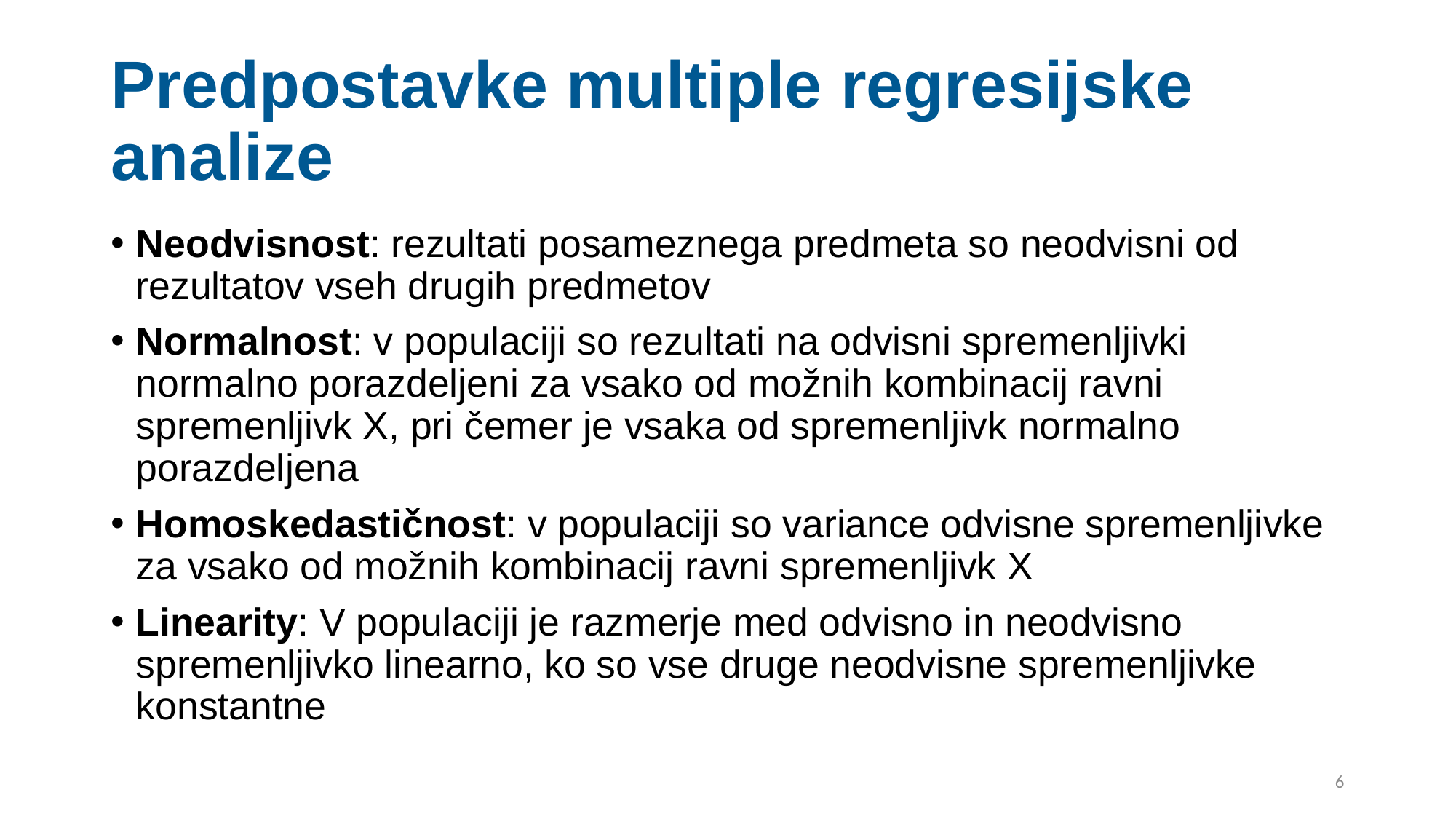

# Predpostavke multiple regresijske analize
Neodvisnost: rezultati posameznega predmeta so neodvisni od rezultatov vseh drugih predmetov
Normalnost: v populaciji so rezultati na odvisni spremenljivki normalno porazdeljeni za vsako od možnih kombinacij ravni spremenljivk X, pri čemer je vsaka od spremenljivk normalno porazdeljena
Homoskedastičnost: v populaciji so variance odvisne spremenljivke za vsako od možnih kombinacij ravni spremenljivk X
Linearity: V populaciji je razmerje med odvisno in neodvisno spremenljivko linearno, ko so vse druge neodvisne spremenljivke konstantne
6